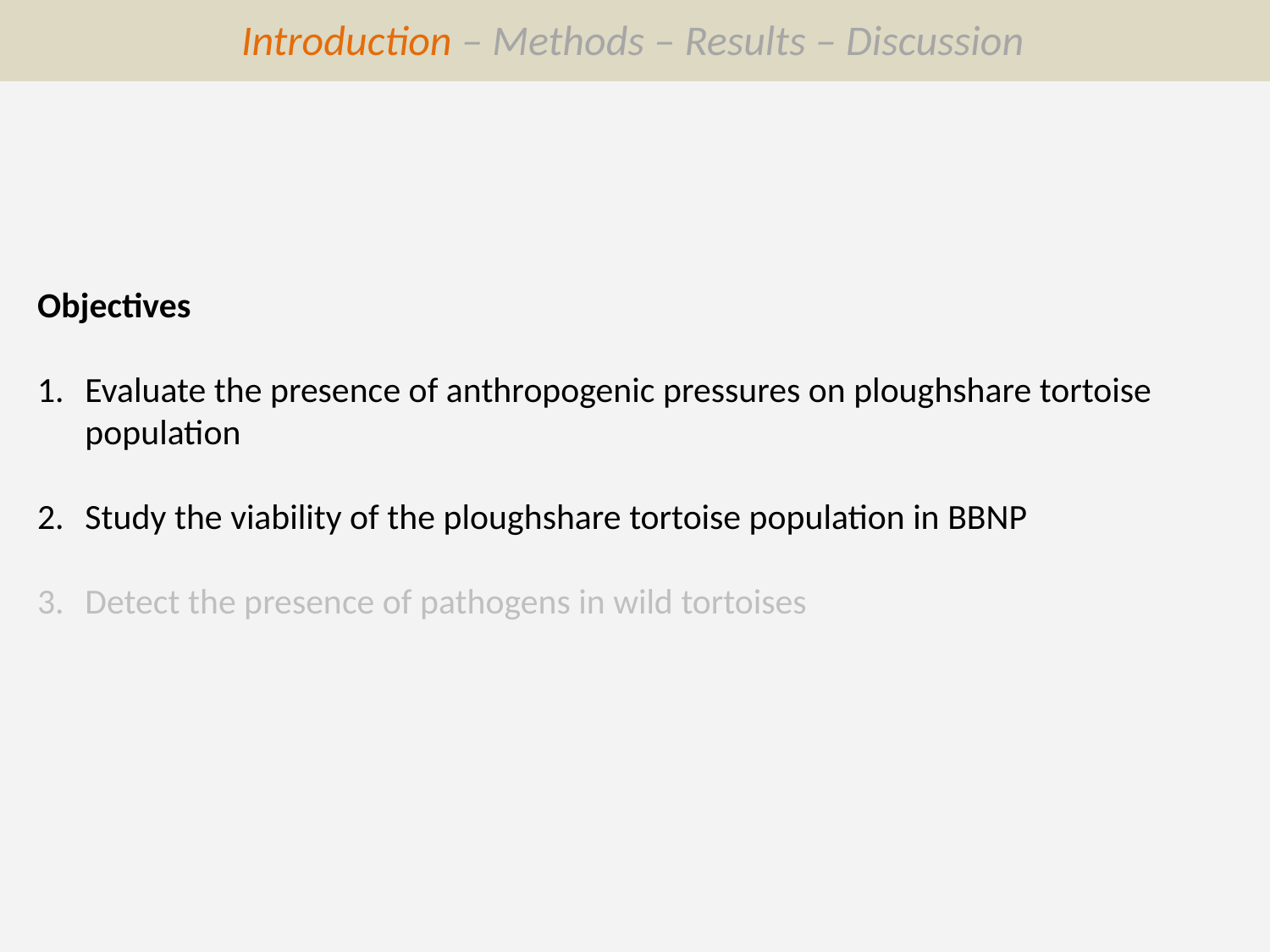

Introduction – Methods – Results – Discussion
Objectives

Evaluate the presence of anthropogenic pressures on ploughshare tortoise population

Study the viability of the ploughshare tortoise population in BBNP

Detect the presence of pathogens in wild tortoises